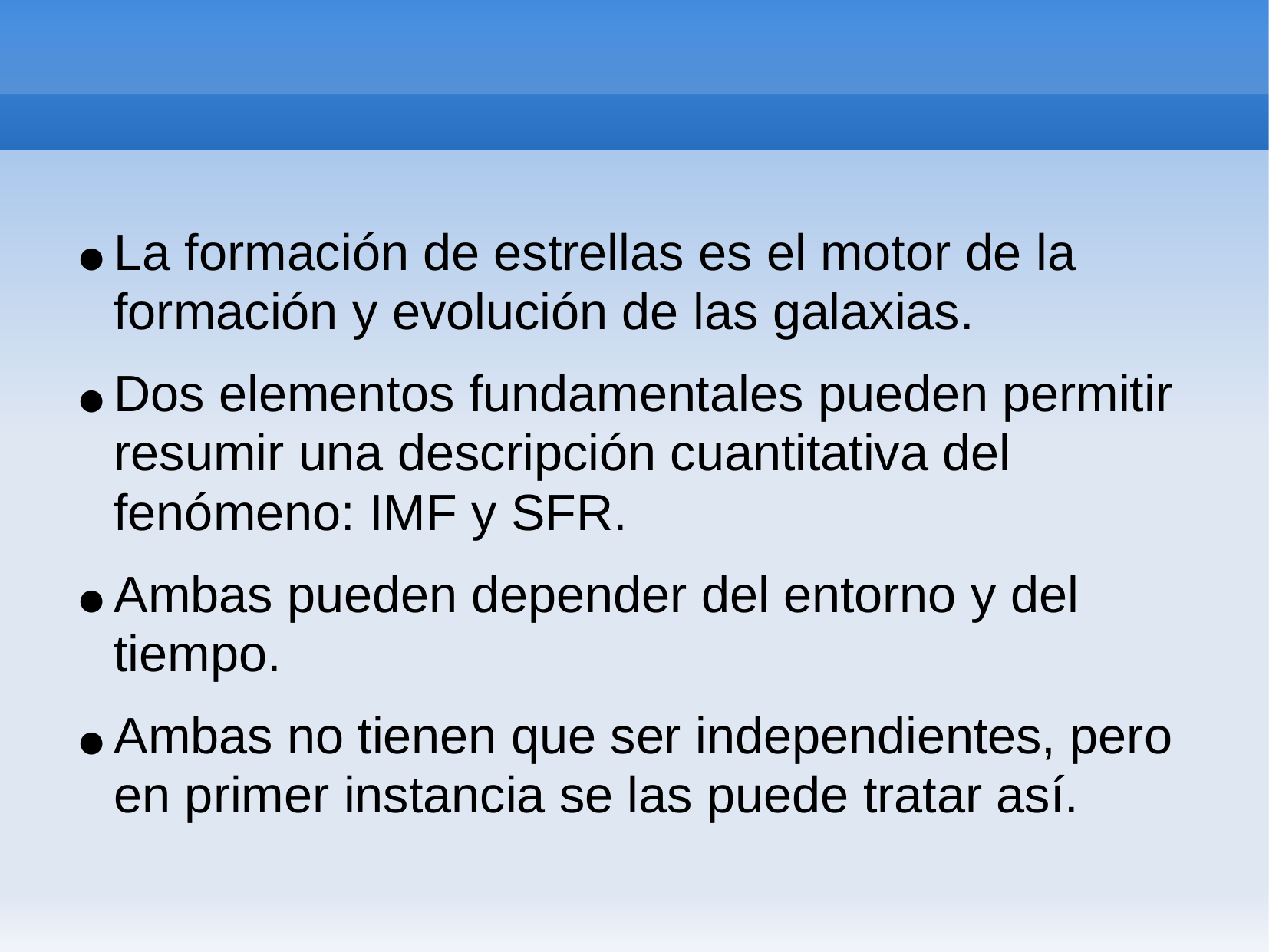

#
La formación de estrellas es el motor de la formación y evolución de las galaxias.
Dos elementos fundamentales pueden permitir resumir una descripción cuantitativa del fenómeno: IMF y SFR.
Ambas pueden depender del entorno y del tiempo.
Ambas no tienen que ser independientes, pero en primer instancia se las puede tratar así.